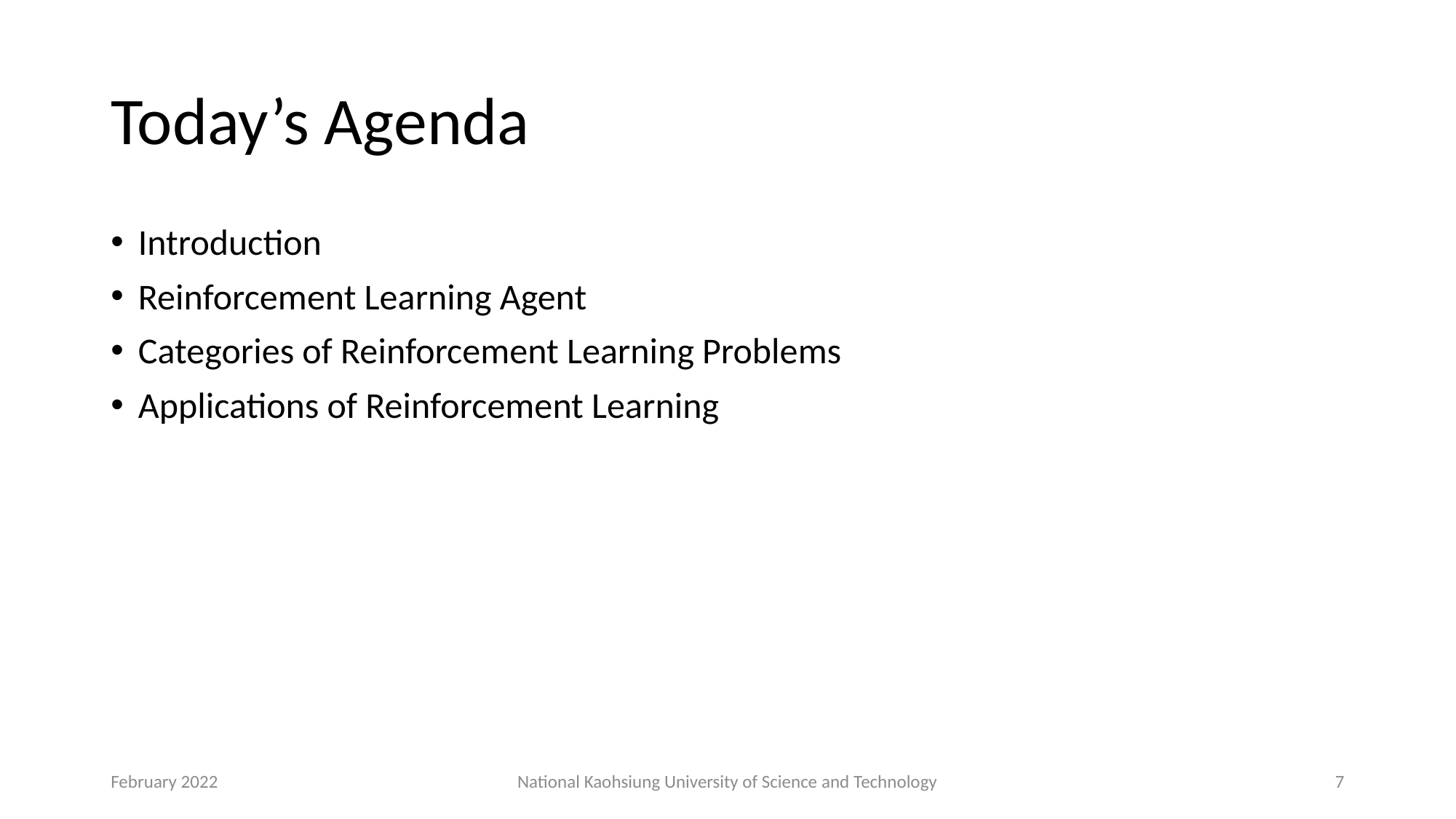

# Today’s Agenda
Introduction
Reinforcement Learning Agent
Categories of Reinforcement Learning Problems
Applications of Reinforcement Learning
February 2022
National Kaohsiung University of Science and Technology
7